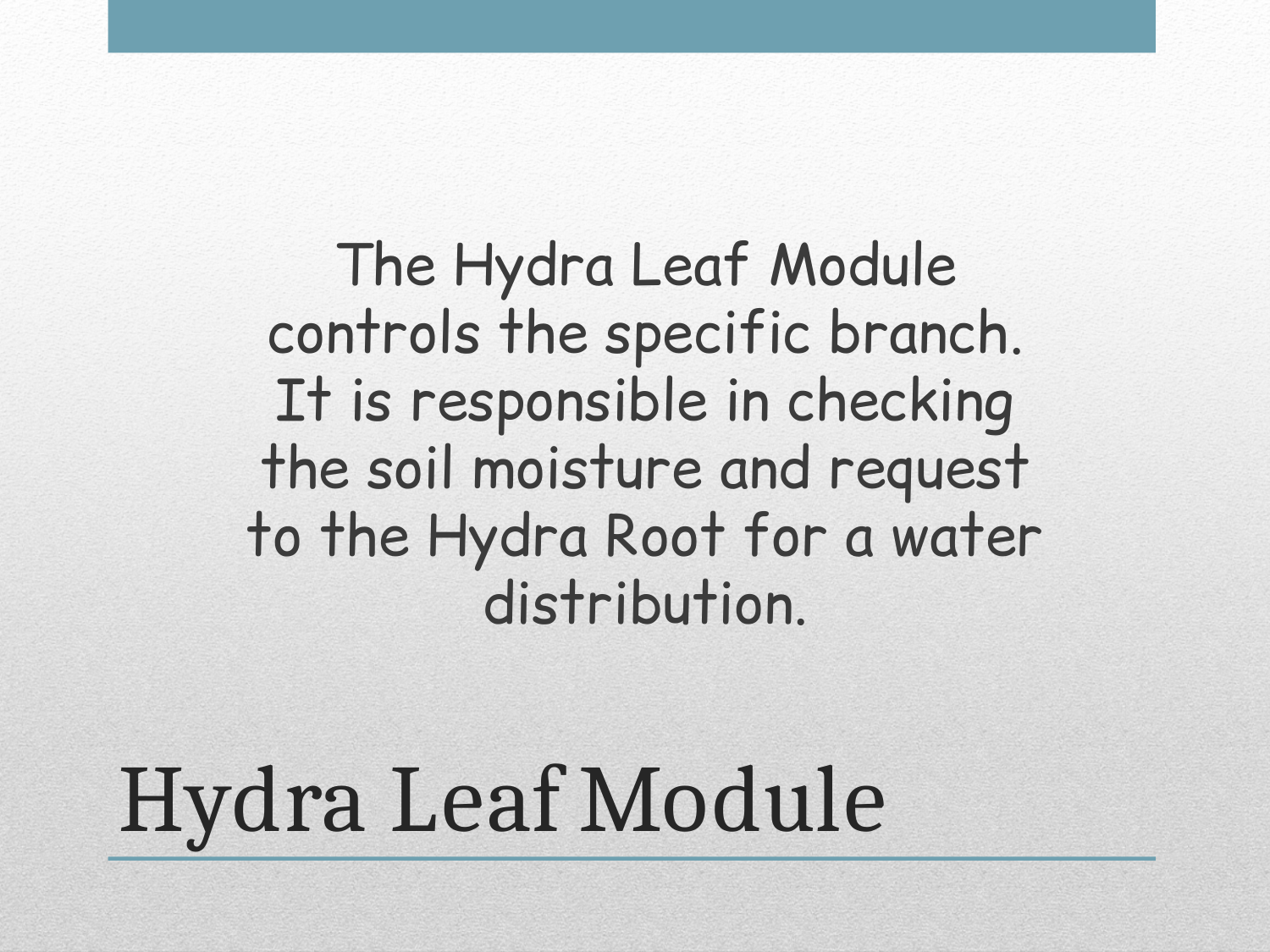

The Hydra Leaf Module controls the specific branch. It is responsible in checking the soil moisture and request to the Hydra Root for a water distribution.
# Hydra Leaf Module